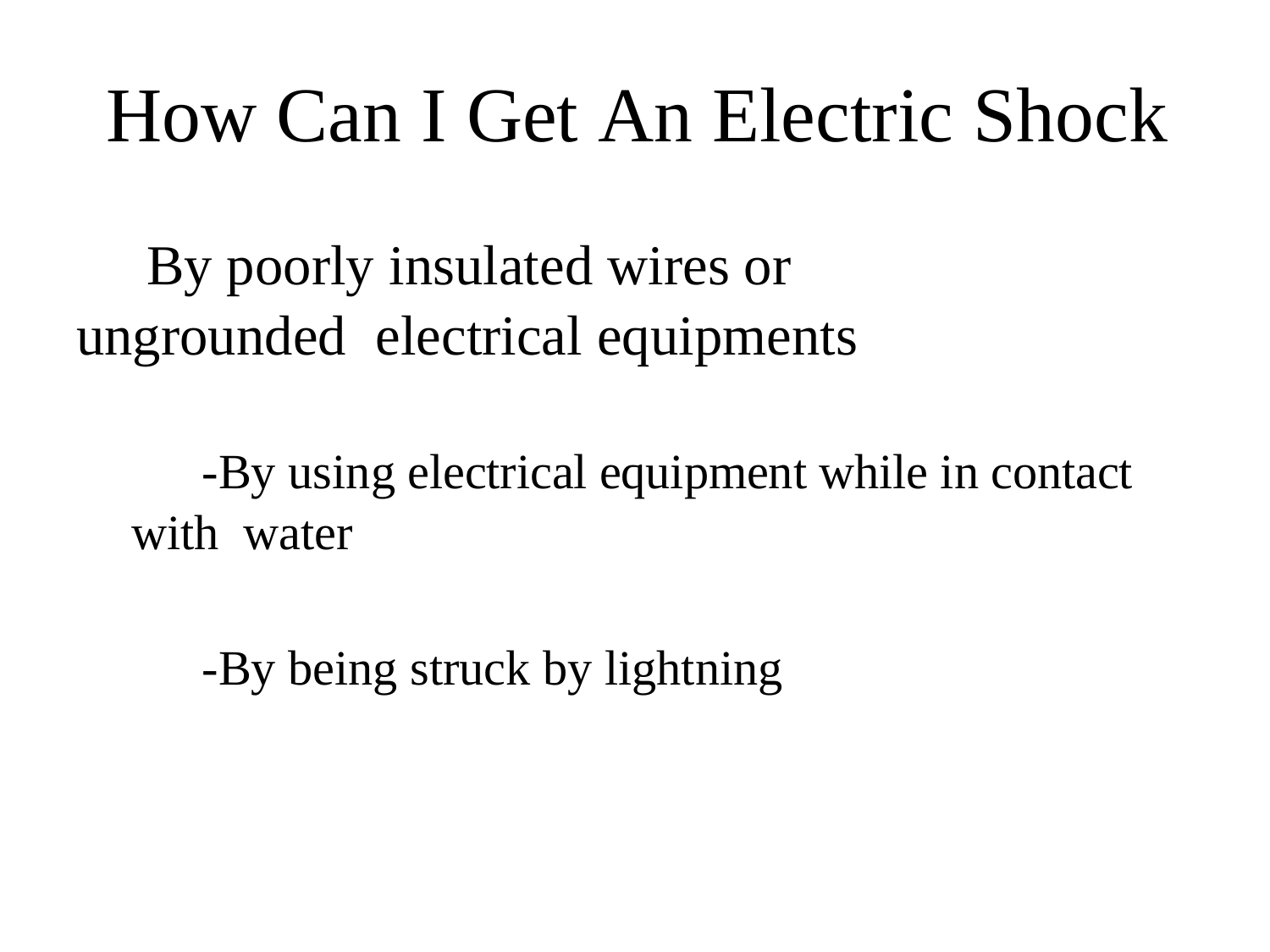

# How Can I Get An Electric Shock
By poorly insulated wires or ungrounded  electrical equipments

-By using electrical equipment while in contact with  water

-By being struck by lightning